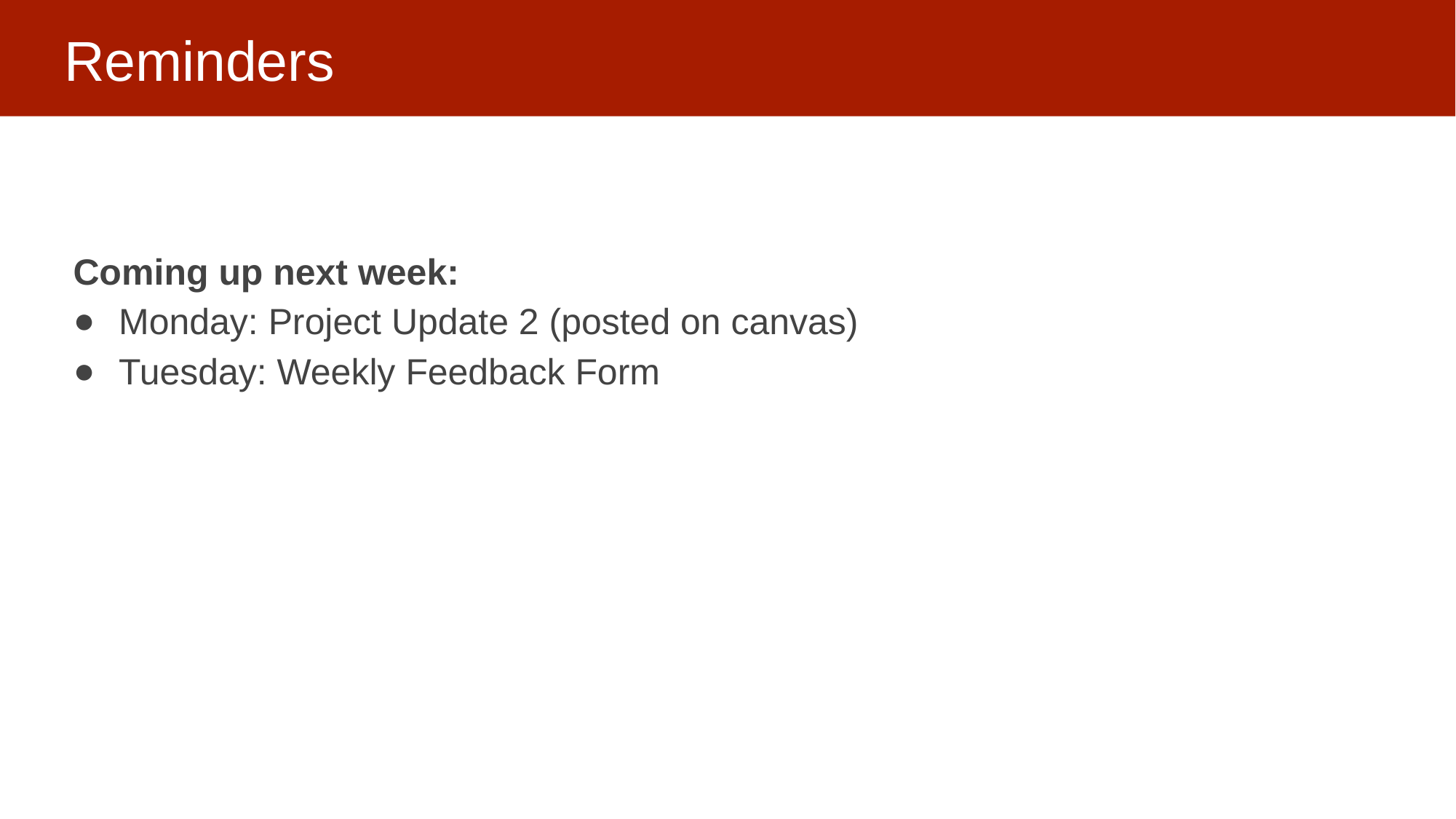

# Reminders

Coming up next week:
Monday: Project Update 2 (posted on canvas)
Tuesday: Weekly Feedback Form